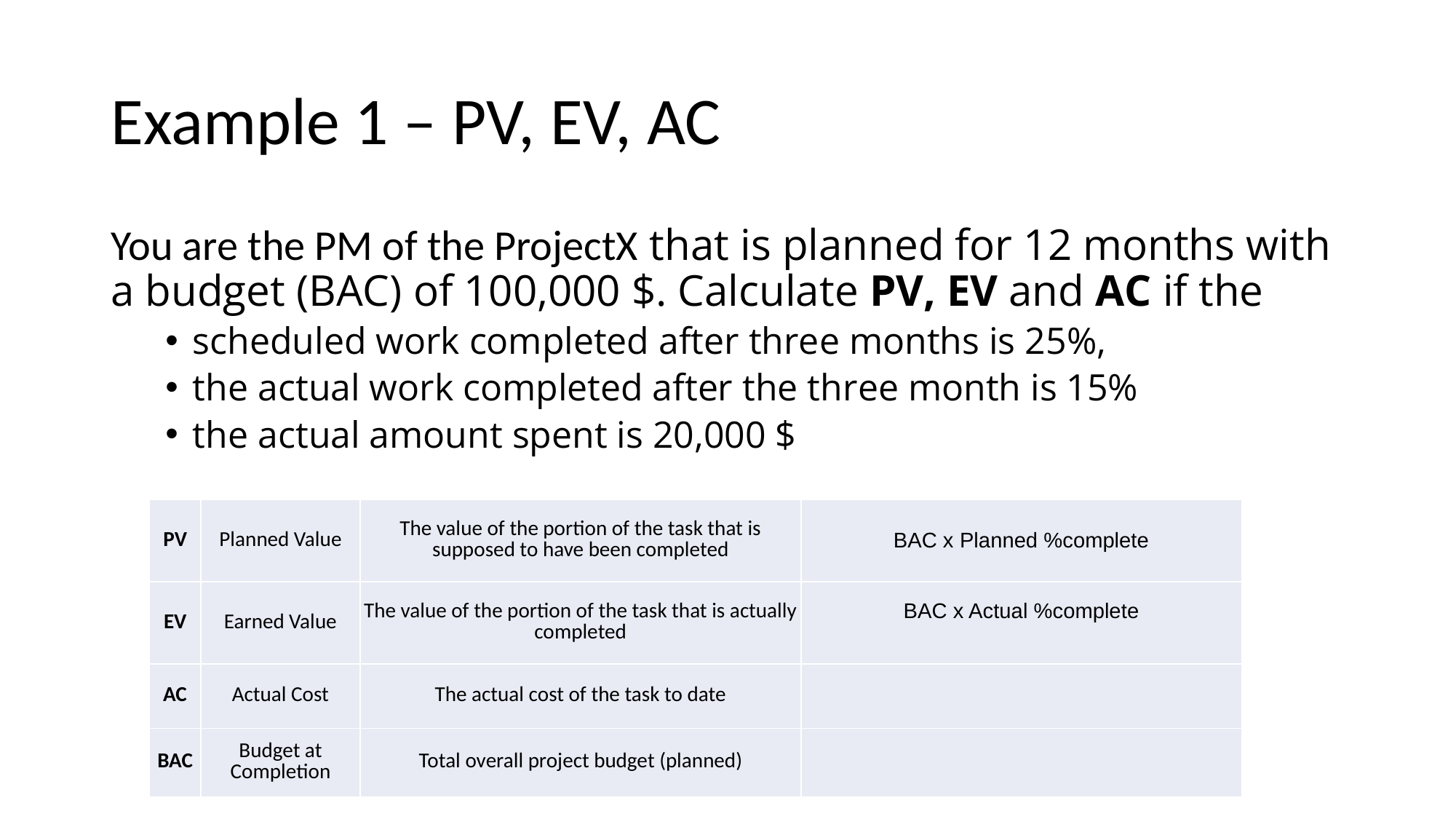

# Example 1 – PV, EV, AC
You are the PM of the ProjectX that is planned for 12 months with a budget (BAC) of 100,000 $. Calculate PV, EV and AC if the
scheduled work completed after three months is 25%,
the actual work completed after the three month is 15%
the actual amount spent is 20,000 $
| PV | Planned Value | The value of the portion of the task that is supposed to have been completed | BAC x Planned %complete |
| --- | --- | --- | --- |
| EV | Earned Value | The value of the portion of the task that is actually completed | BAC x Actual %complete |
| AC | Actual Cost | The actual cost of the task to date |  |
| BAC | Budget at Completion | Total overall project budget (planned) |  |